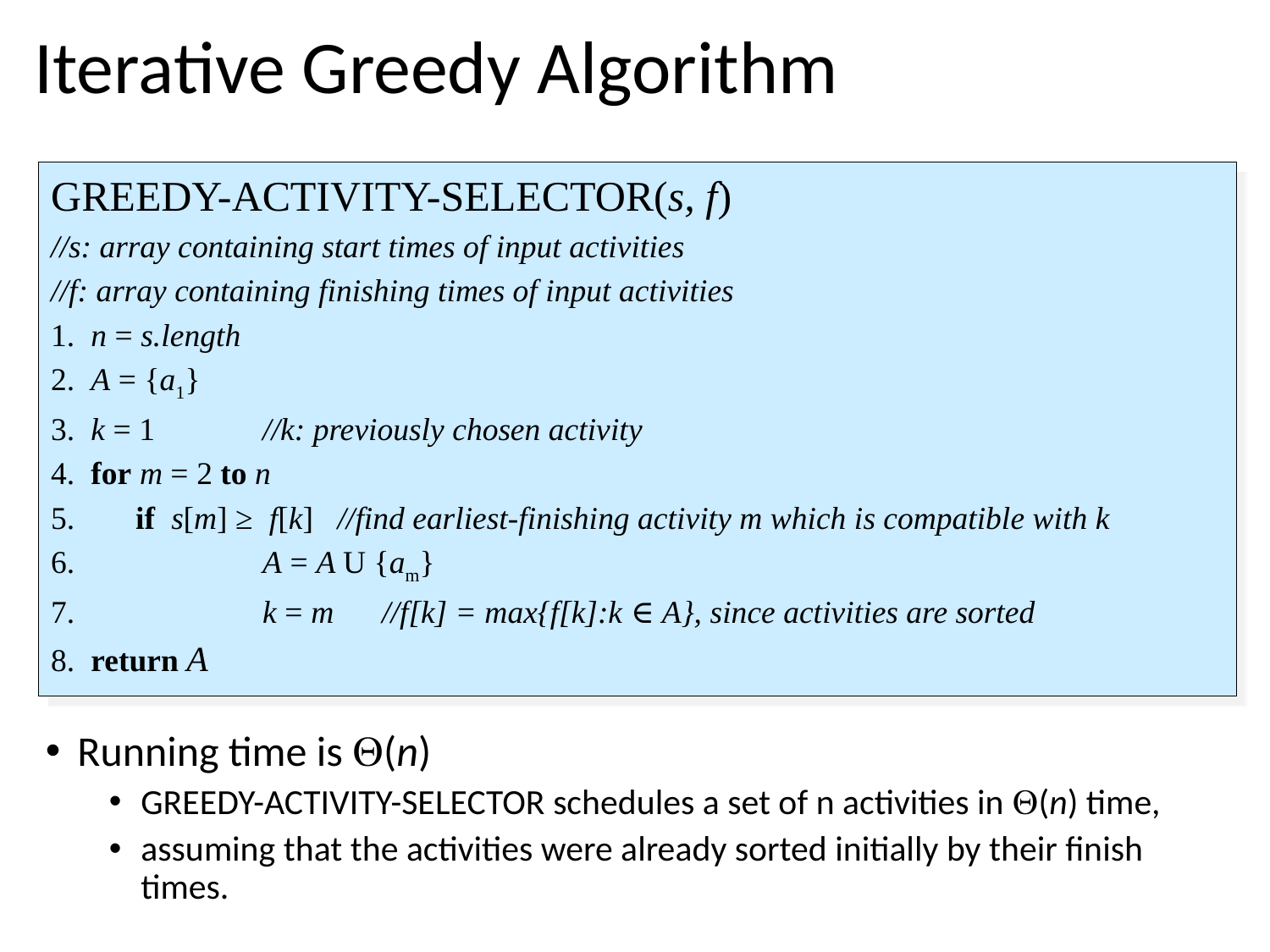

# Iterative Greedy Algorithm
GREEDY-ACTIVITY-SELECTOR(s, f)
//s: array containing start times of input activities
//f: array containing finishing times of input activities
1.  n = s.length
2.  A = {a1}
3.  k = 1	//k: previously chosen activity
4.  for m = 2 to n
5. 	if  s[m] ≥  f[k]   //find earliest-finishing activity m which is compatible with k
6.   		A = A U {am}
7.		k = m      //f[k] = max{f[k]:k ∈ Α}, since activities are sorted
8.  return A

Running time is Θ(n)
GREEDY-ACTIVITY-SELECTOR schedules a set of n activities in Θ(n) time,
assuming that the activities were already sorted initially by their finish times.